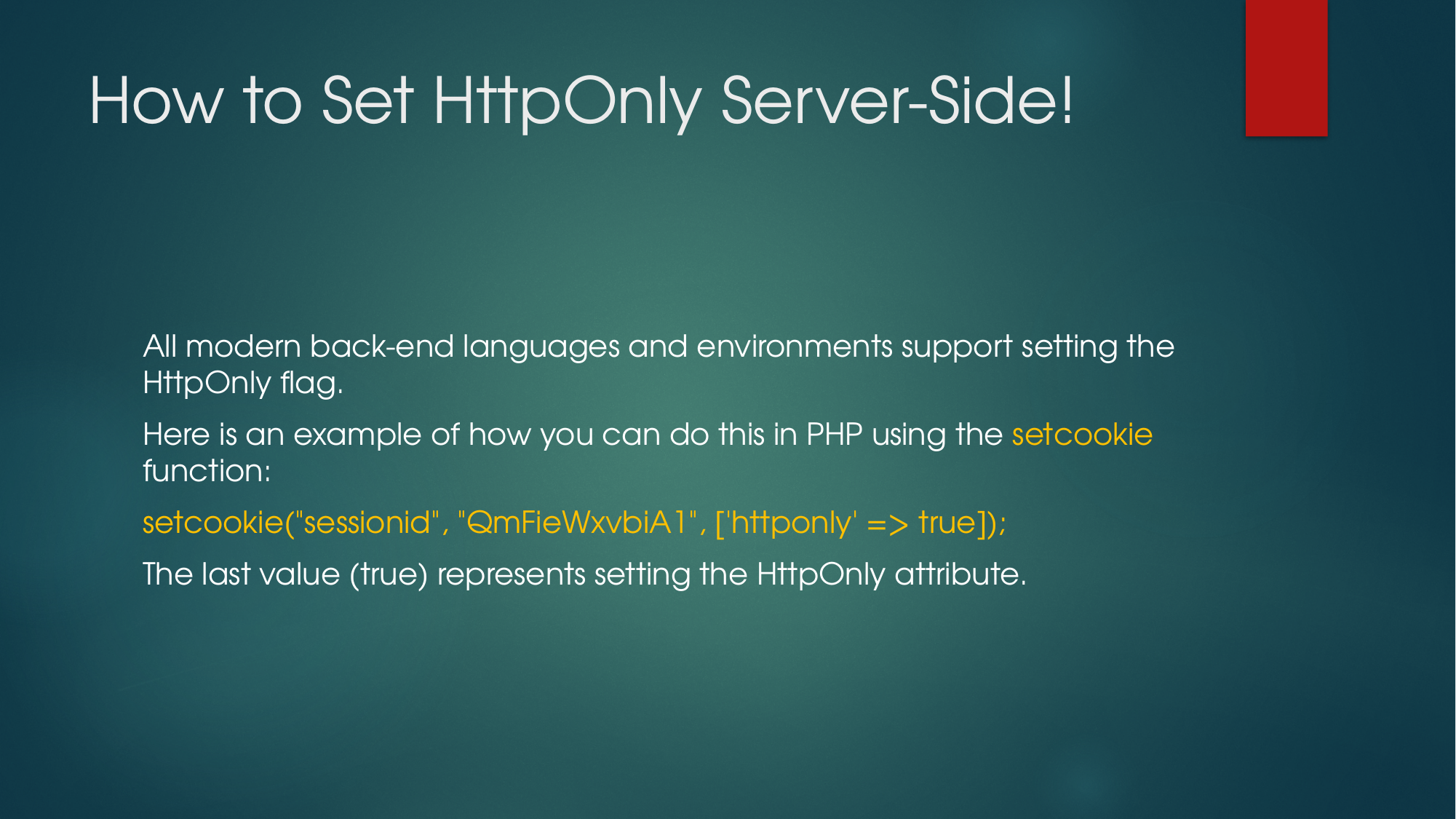

# How to Set HttpOnly Server-Side!
All modern back-end languages and environments support setting the HttpOnly flag.
Here is an example of how you can do this in PHP using the setcookie function:
setcookie("sessionid", "QmFieWxvbiA1", ['httponly' => true]);
The last value (true) represents setting the HttpOnly attribute.